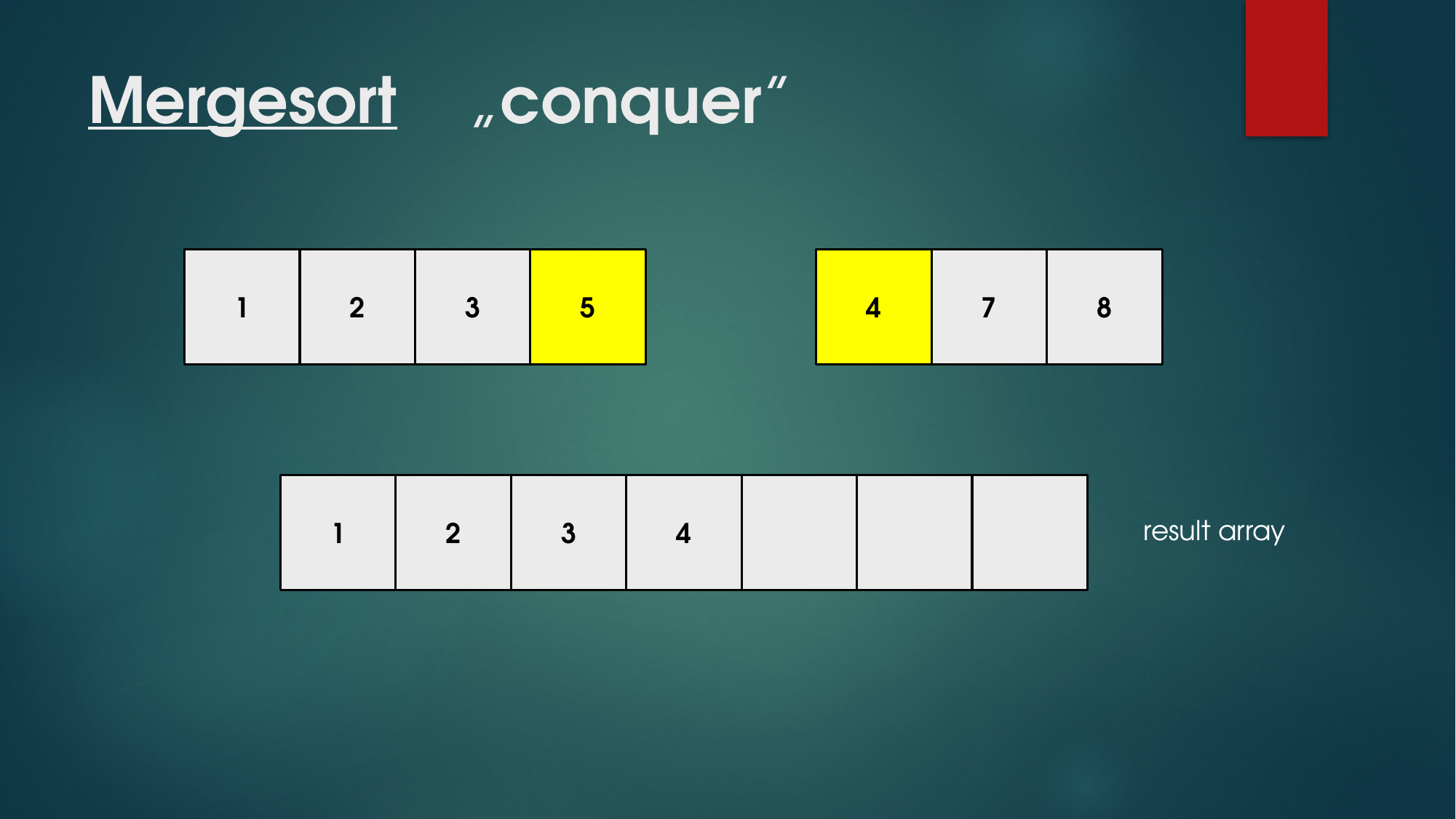

# Mergesort    „conquer”
1
2
3
5
4
7
8
1
2
3
4

result array